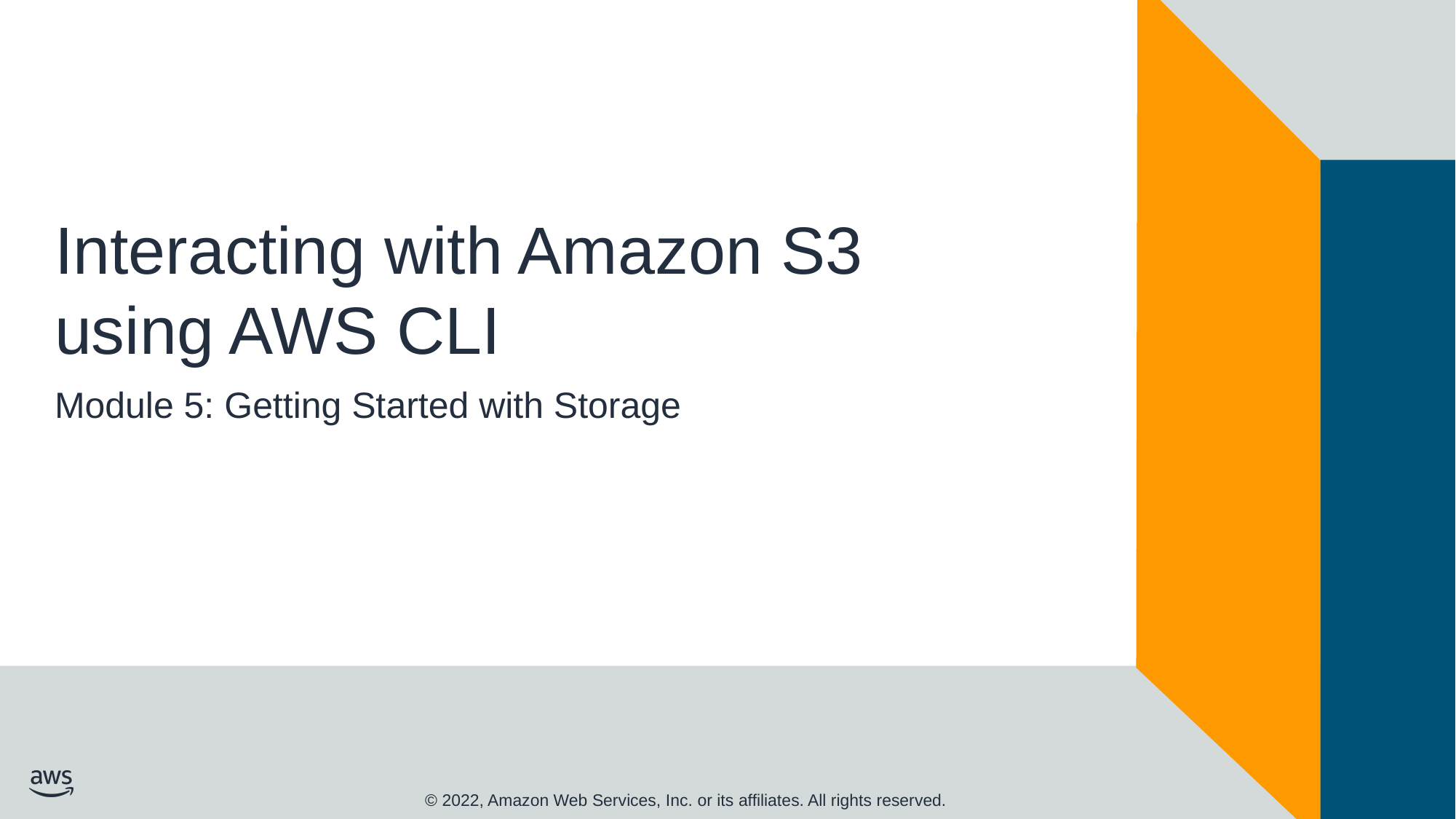

# Interacting with Amazon S3 using AWS CLI
Module 5: Getting Started with Storage